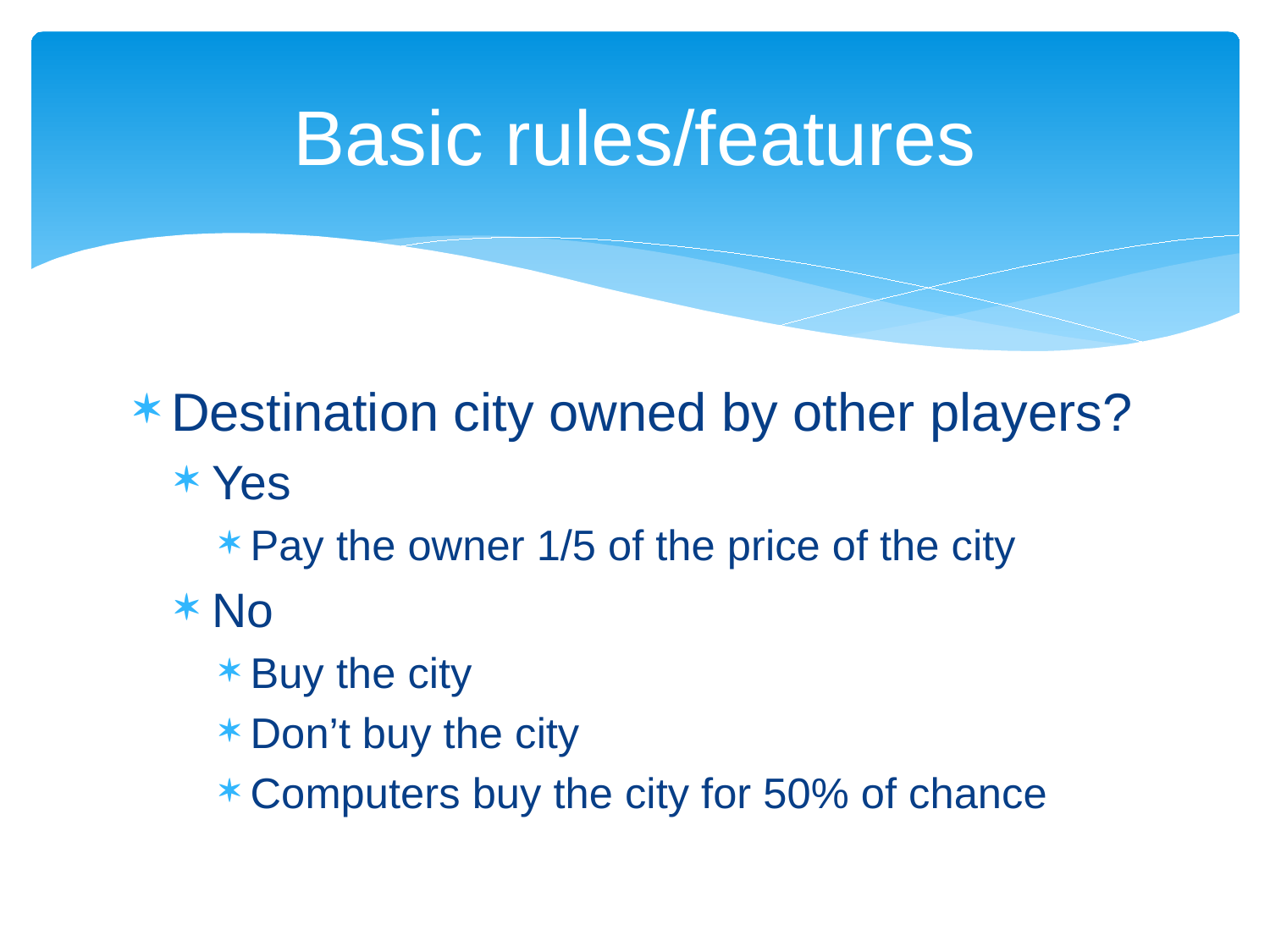

# Basic rules/features
Destination city owned by other players?
Yes
Pay the owner 1/5 of the price of the city
No
Buy the city
Don’t buy the city
Computers buy the city for 50% of chance